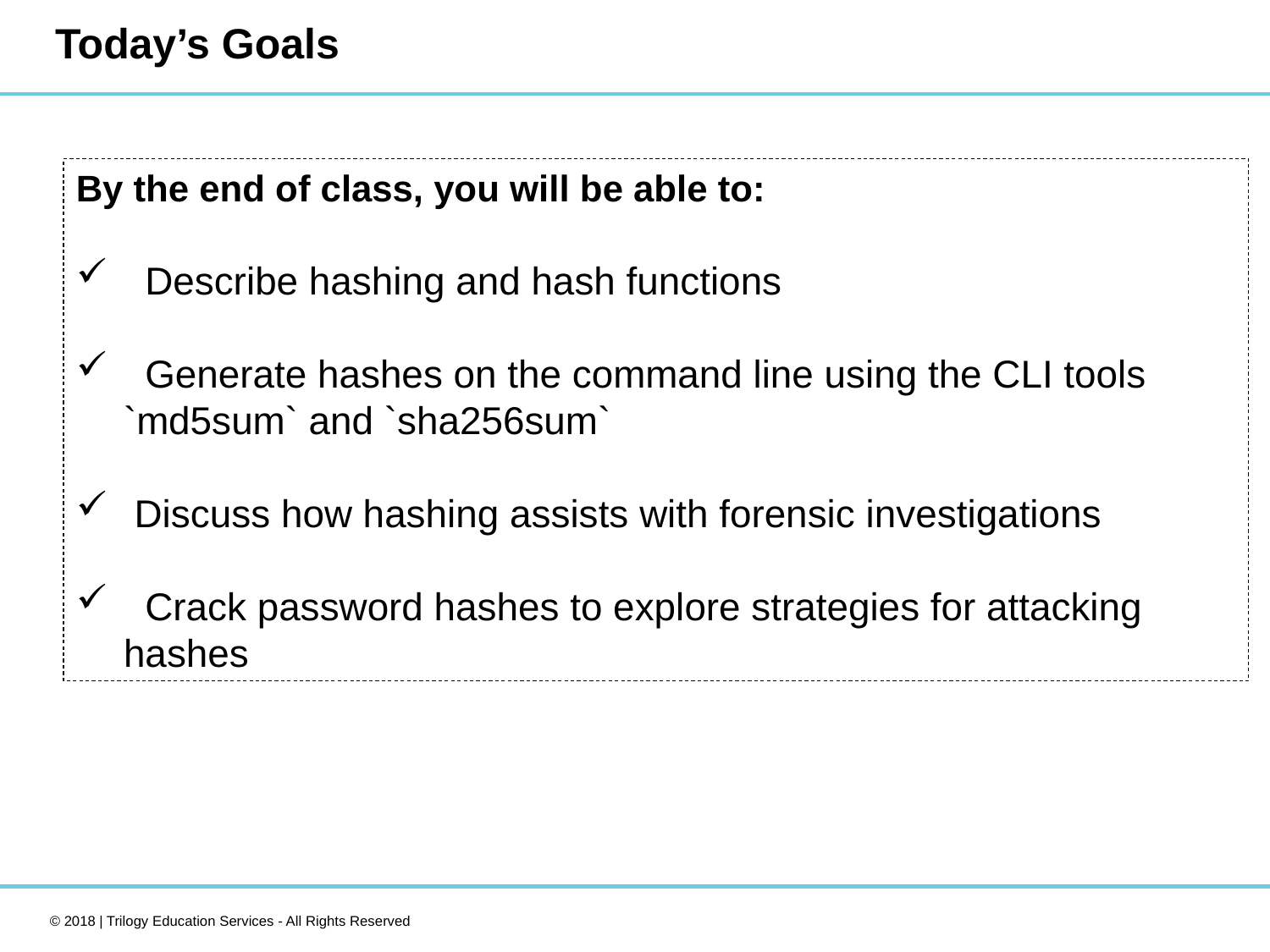

# Today’s Goals
By the end of class, you will be able to:

  Describe hashing and hash functions

  Generate hashes on the command line using the CLI tools `md5sum` and `sha256sum`

 Discuss how hashing assists with forensic investigations

  Crack password hashes to explore strategies for attacking hashes